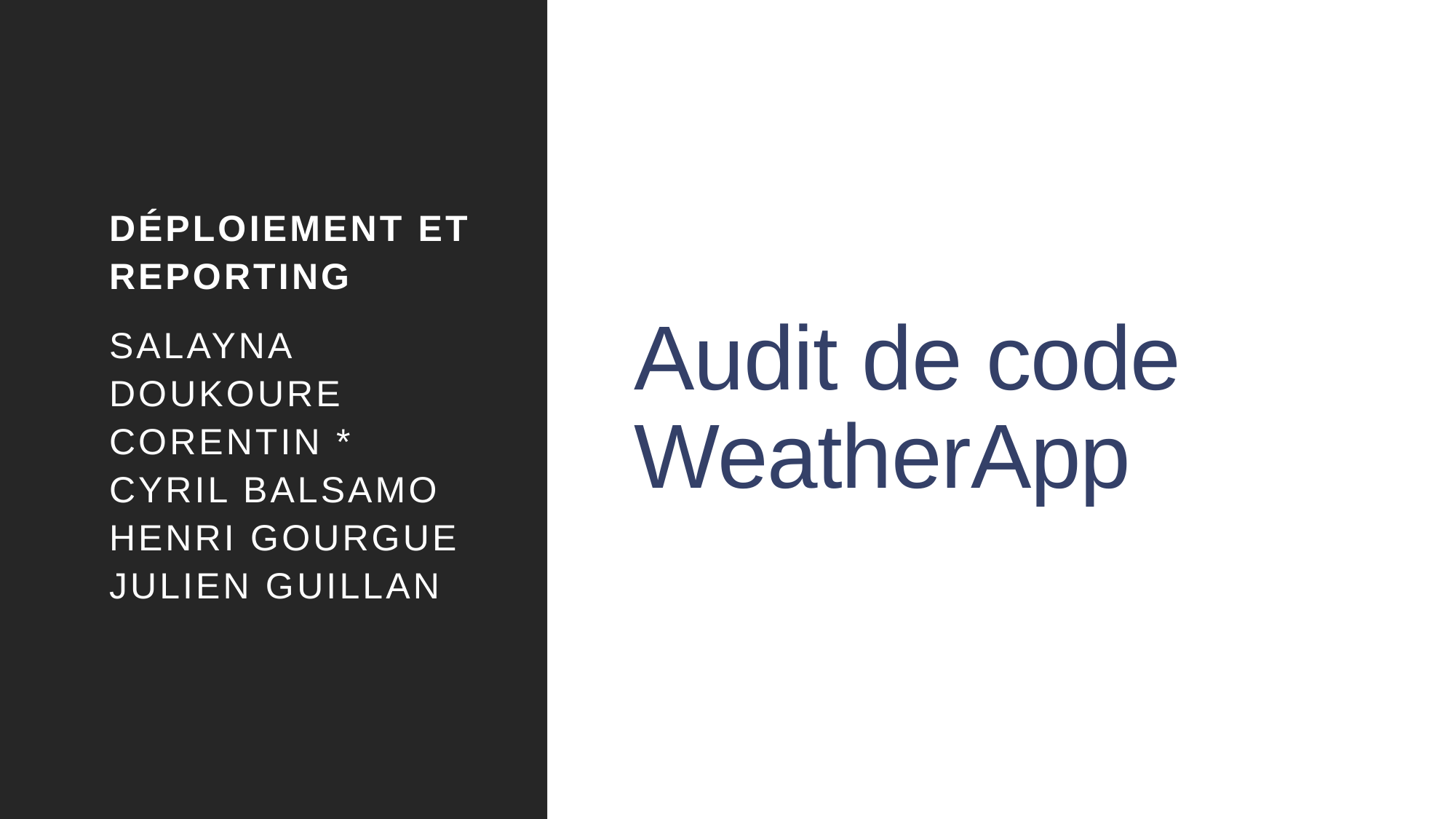

# Audit de code WeatherApp
Déploiement et reporting
Salayna DOUKOURE  Corentin *       Cyril BALSAMO Henri GOURGUE Julien GUILLAN